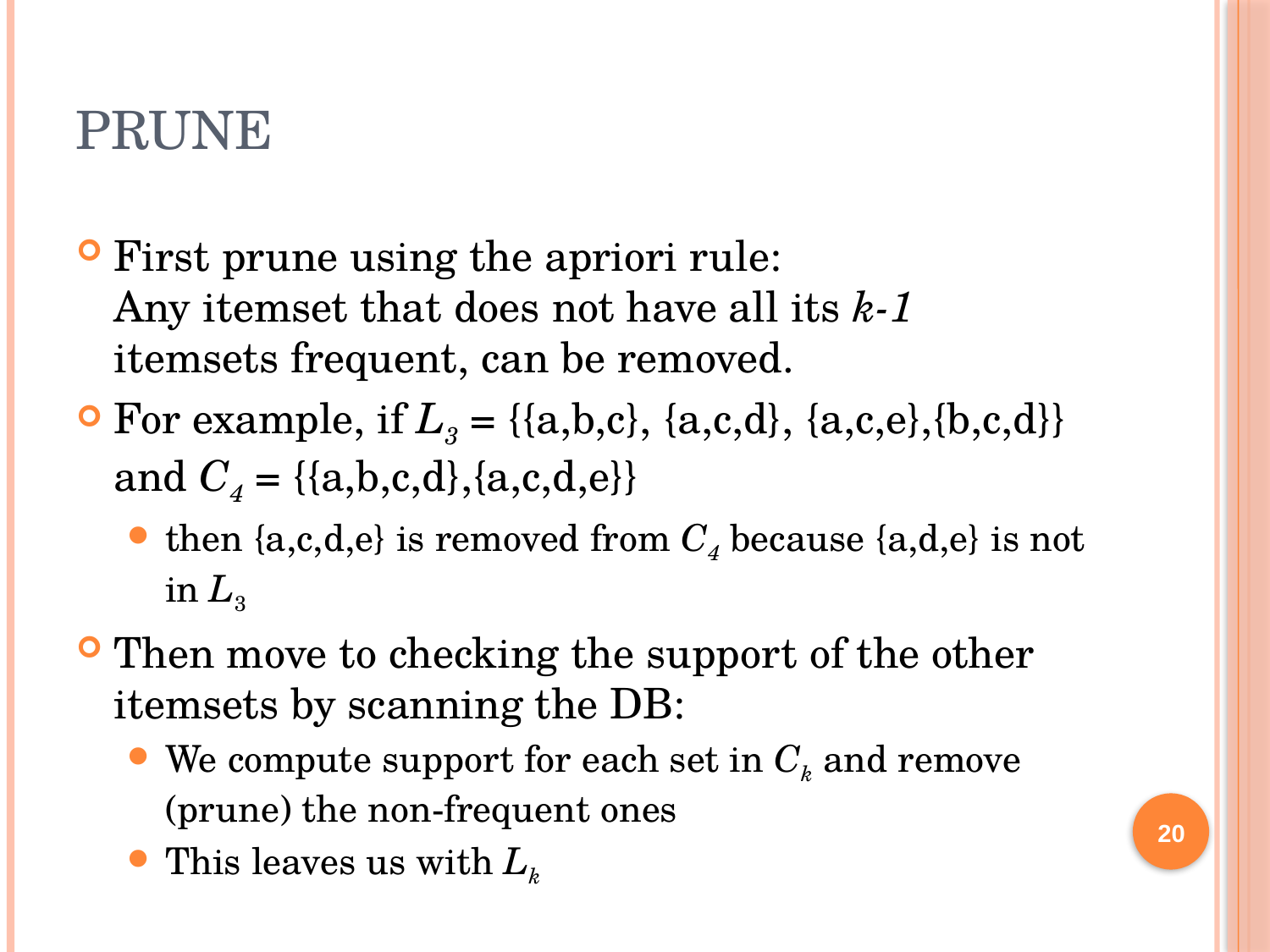

# Prune
First prune using the apriori rule:
Any itemset that does not have all its k-1 itemsets frequent, can be removed.
For example, if L3 = {{a,b,c}, {a,c,d}, {a,c,e},{b,c,d}} and C4 = {{a,b,c,d},{a,c,d,e}}
then {a,c,d,e} is removed from C4 because {a,d,e} is not in L3
Then move to checking the support of the other itemsets by scanning the DB:
We compute support for each set in Ck and remove (prune) the non-frequent ones
This leaves us with Lk
20